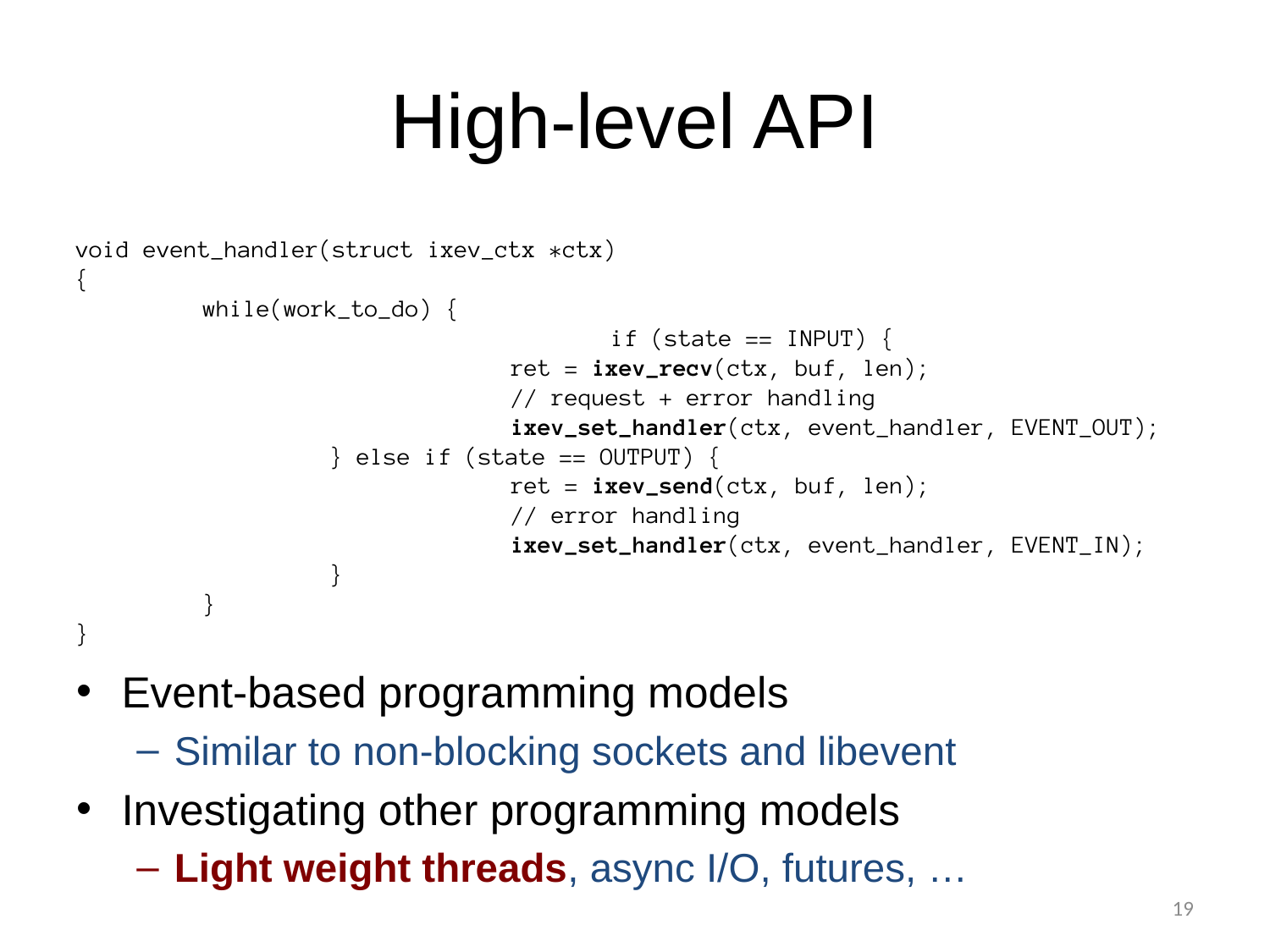

# High-level API
void event_handler(struct ixev_ctx *ctx)
{
	while(work_to_do) {
				  if (state == INPUT) {
			    ret = ixev_recv(ctx, buf, len);
			    // request + error handling
			    ixev_set_handler(ctx, event_handler, EVENT_OUT);
		} else if (state == OUTPUT) {
			    ret = ixev_send(ctx, buf, len);
			    // error handling
			    ixev_set_handler(ctx, event_handler, EVENT_IN);
		}
	}
}
Event-based programming models
Similar to non-blocking sockets and libevent
Investigating other programming models
Light weight threads, async I/O, futures, …
19